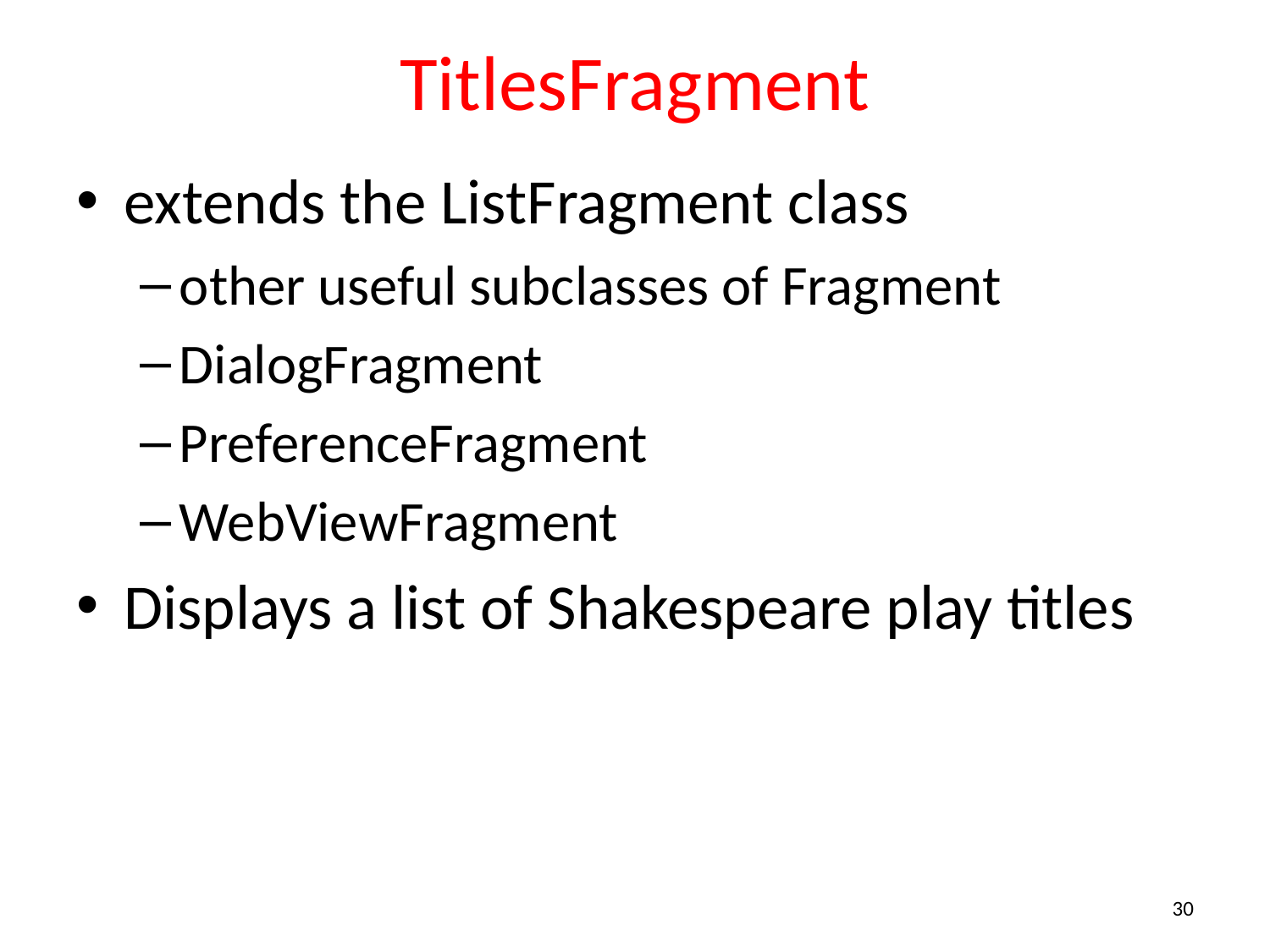

# TitlesFragment
extends the ListFragment class
other useful subclasses of Fragment
DialogFragment
PreferenceFragment
WebViewFragment
Displays a list of Shakespeare play titles

30